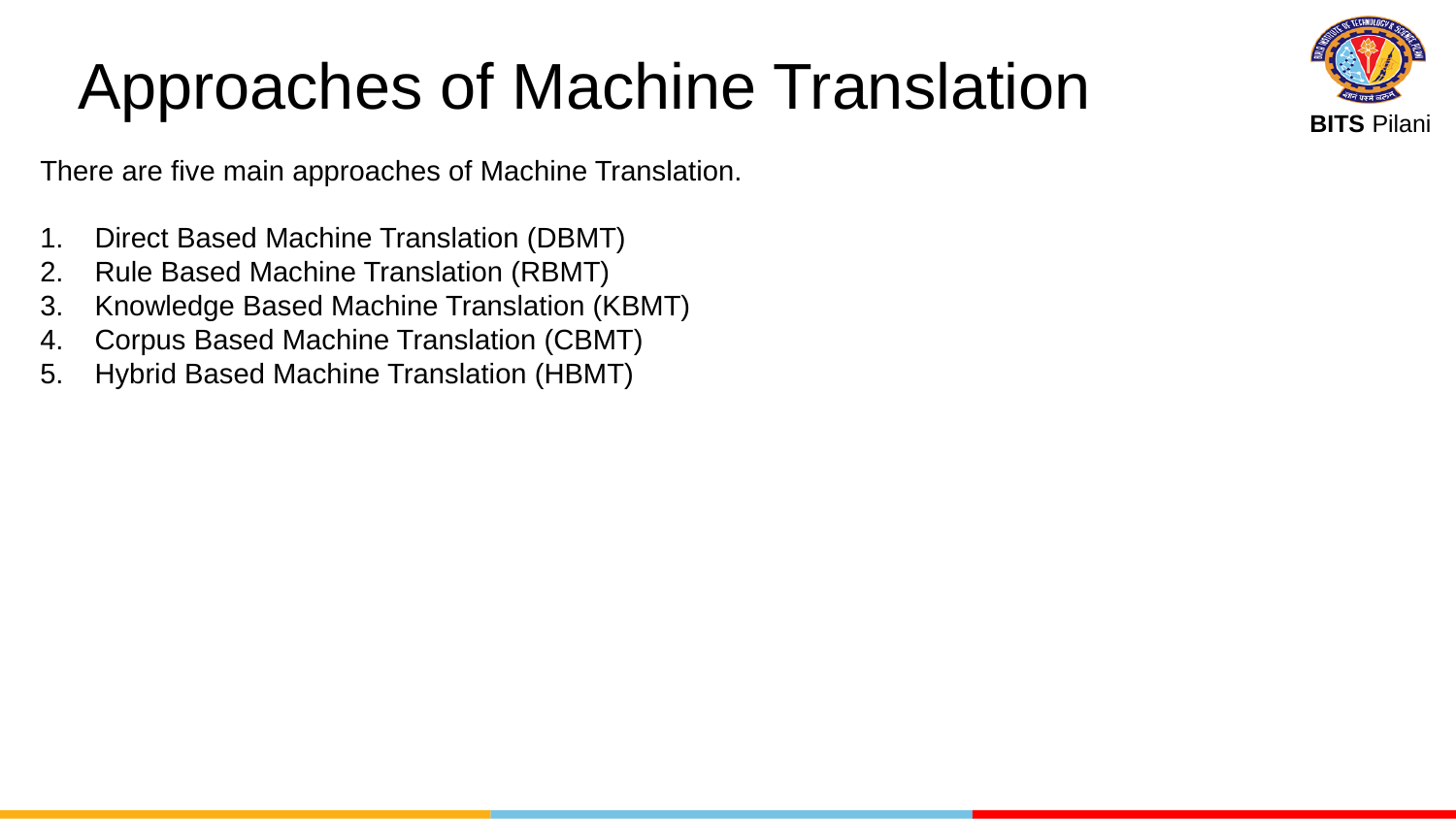

# Approaches of Machine Translation
There are five main approaches of Machine Translation.

Direct Based Machine Translation (DBMT)
Rule Based Machine Translation (RBMT)
Knowledge Based Machine Translation (KBMT)
Corpus Based Machine Translation (CBMT)
Hybrid Based Machine Translation (HBMT)